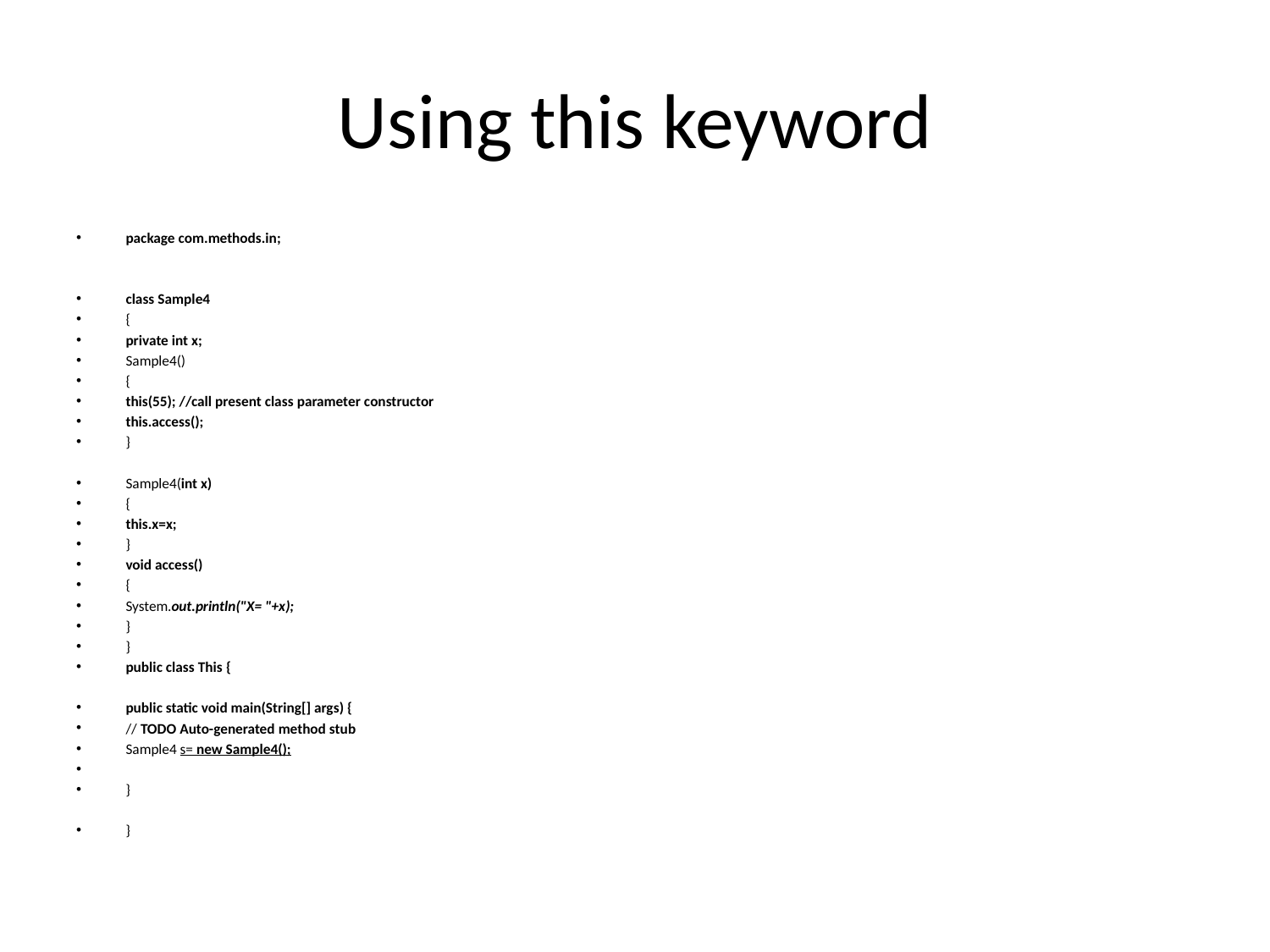

# Using this keyword
package com.methods.in;

class Sample4
{
private int x;
Sample4()
{
this(55); //call present class parameter constructor
this.access();
}

Sample4(int x)
{
this.x=x;
}
void access()
{
System.out.println("X= "+x);
}
}
public class This {

public static void main(String[] args) {
// TODO Auto-generated method stub
Sample4 s= new Sample4();

}

}